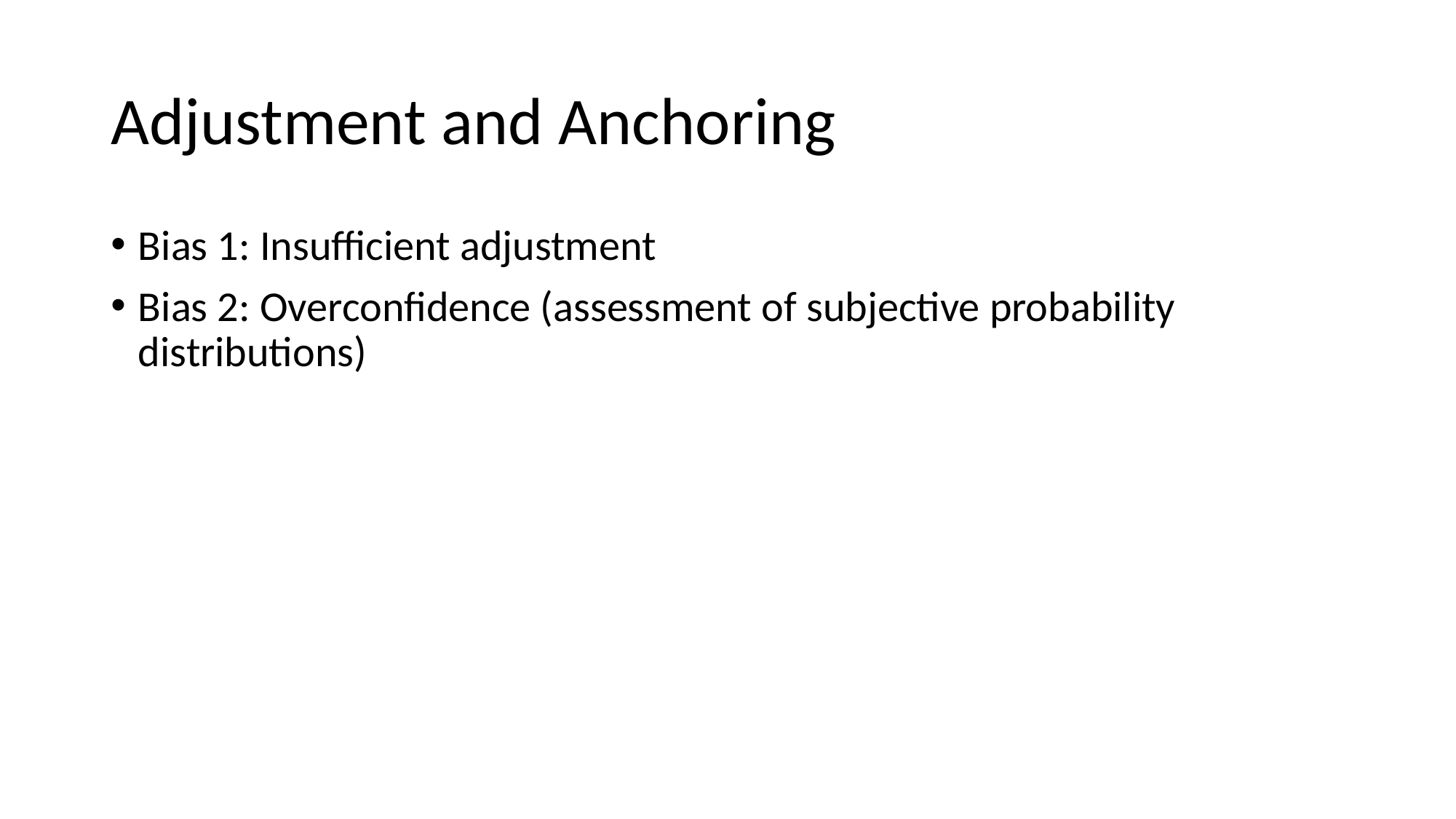

# Adjustment and Anchoring
Bias 1: Insufficient adjustment
Bias 2: Overconfidence (assessment of subjective probability distributions)